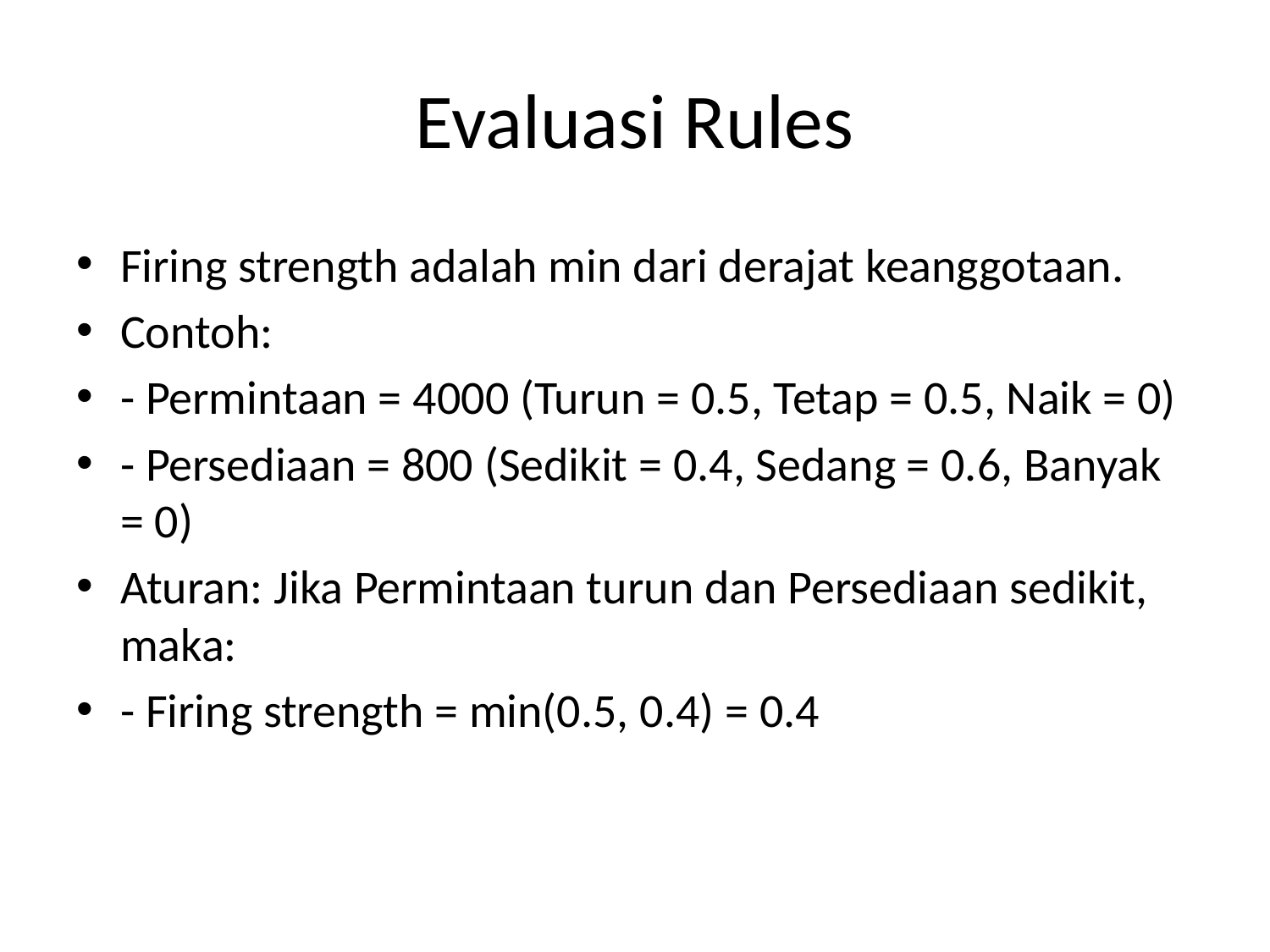

# Evaluasi Rules

Firing strength adalah min dari derajat keanggotaan.
Contoh:
- Permintaan = 4000 (Turun = 0.5, Tetap = 0.5, Naik = 0)
- Persediaan = 800 (Sedikit = 0.4, Sedang = 0.6, Banyak = 0)
Aturan: Jika Permintaan turun dan Persediaan sedikit, maka:
- Firing strength = min(0.5, 0.4) = 0.4